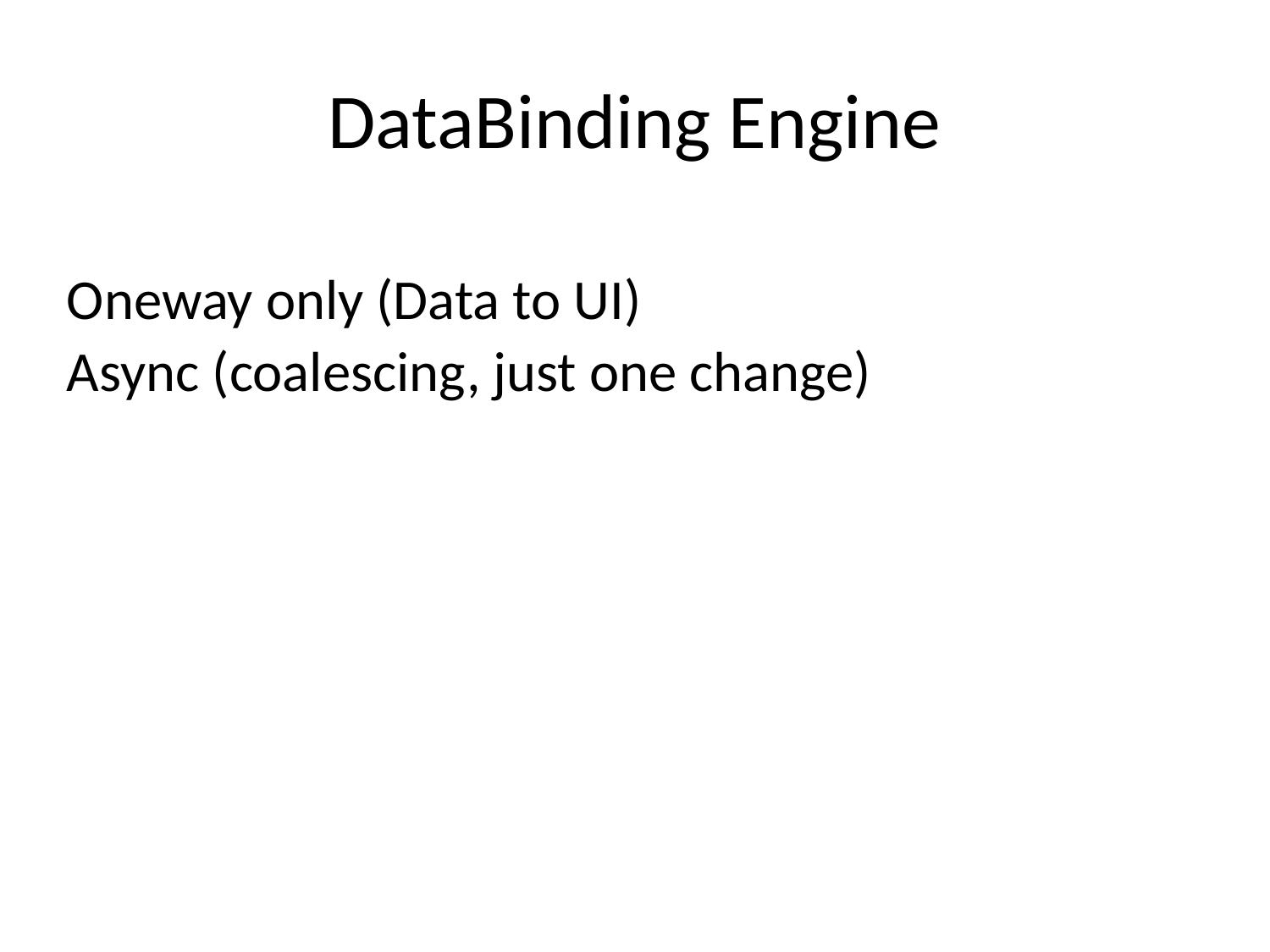

# DataBinding Engine
Oneway only (Data to UI)
Async (coalescing, just one change)